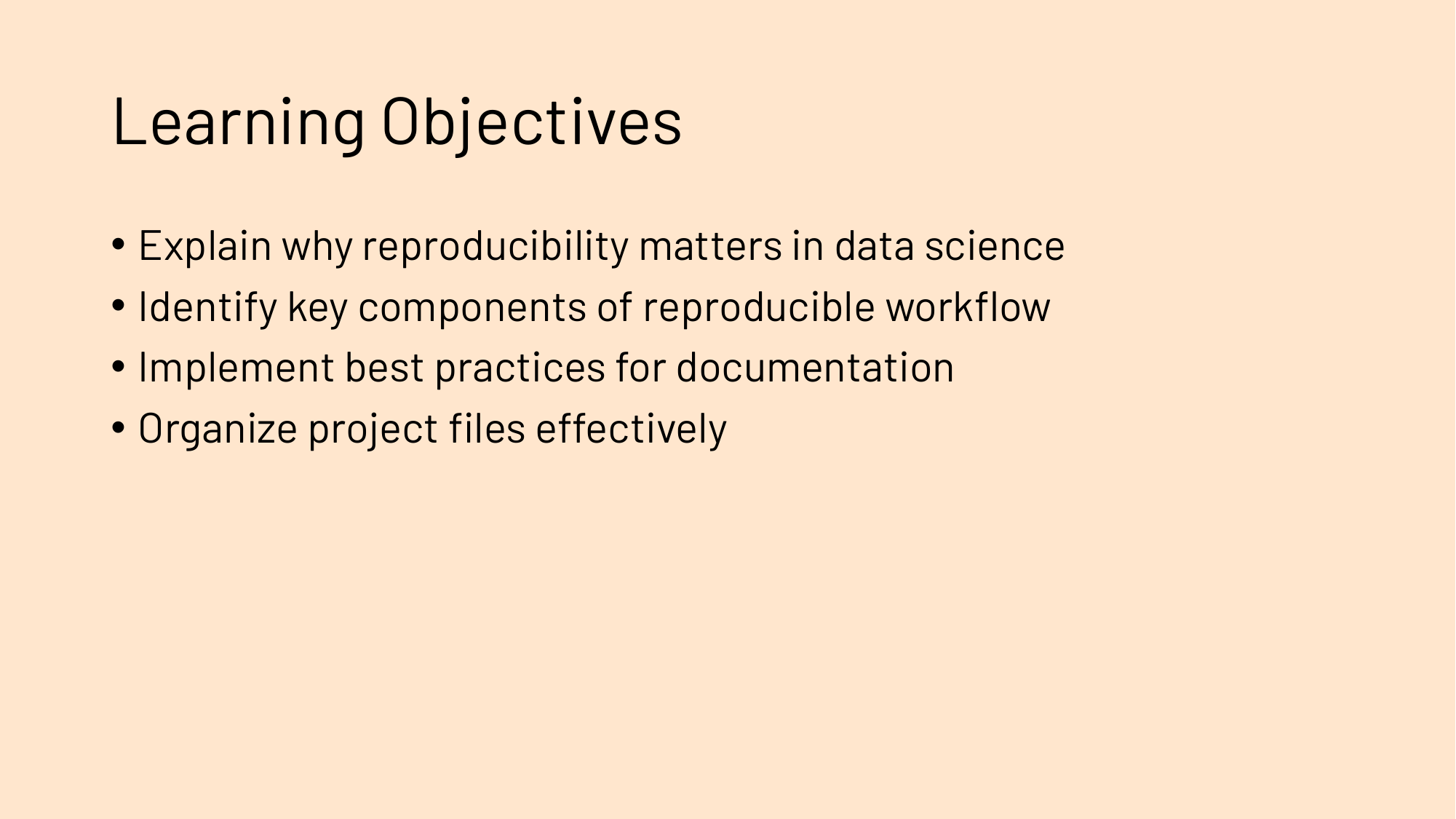

# Learning Objectives
Explain why reproducibility matters in data science
Identify key components of reproducible workflow
Implement best practices for documentation
Organize project files effectively